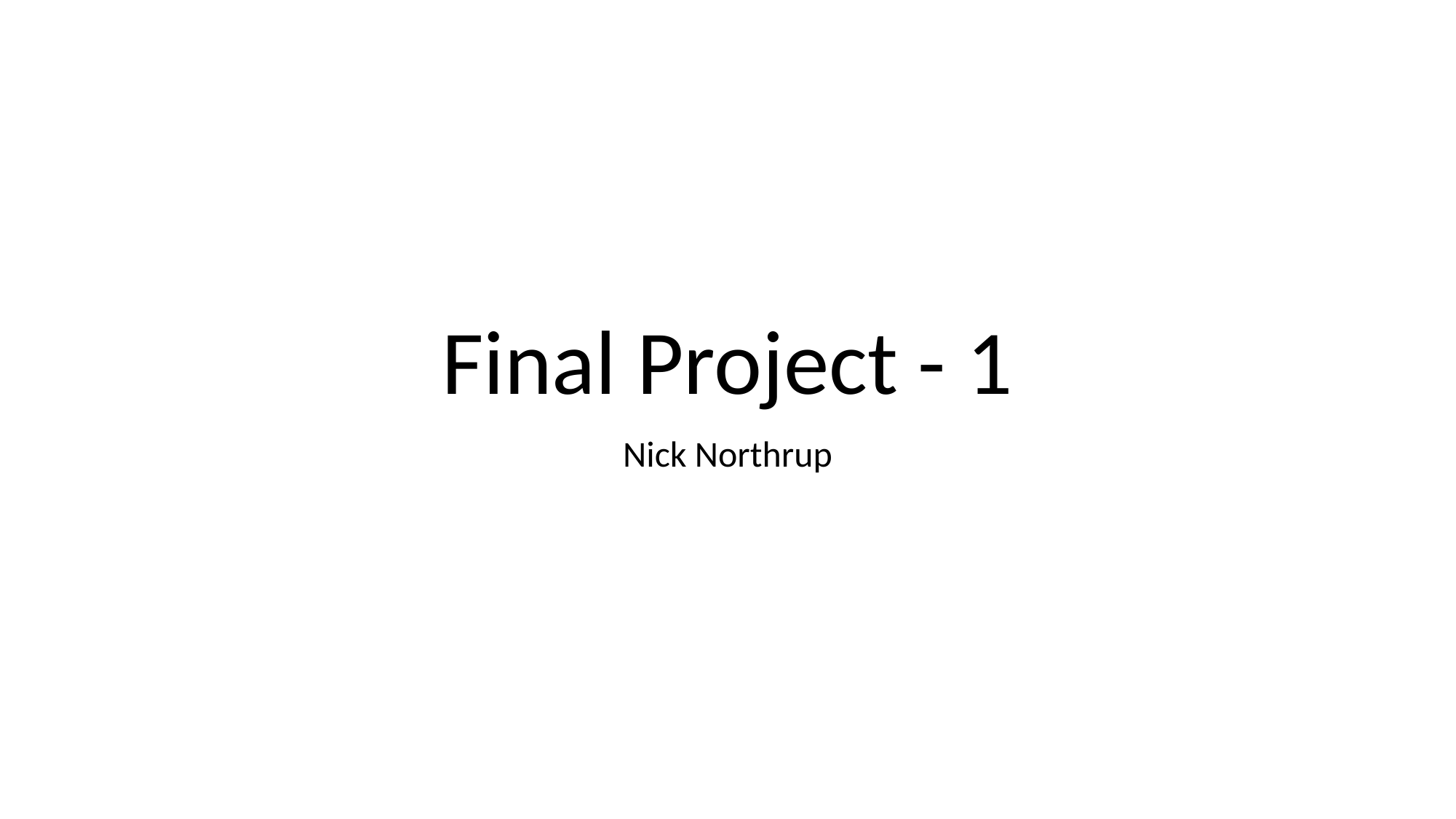

# Final Project - 1
Nick Northrup